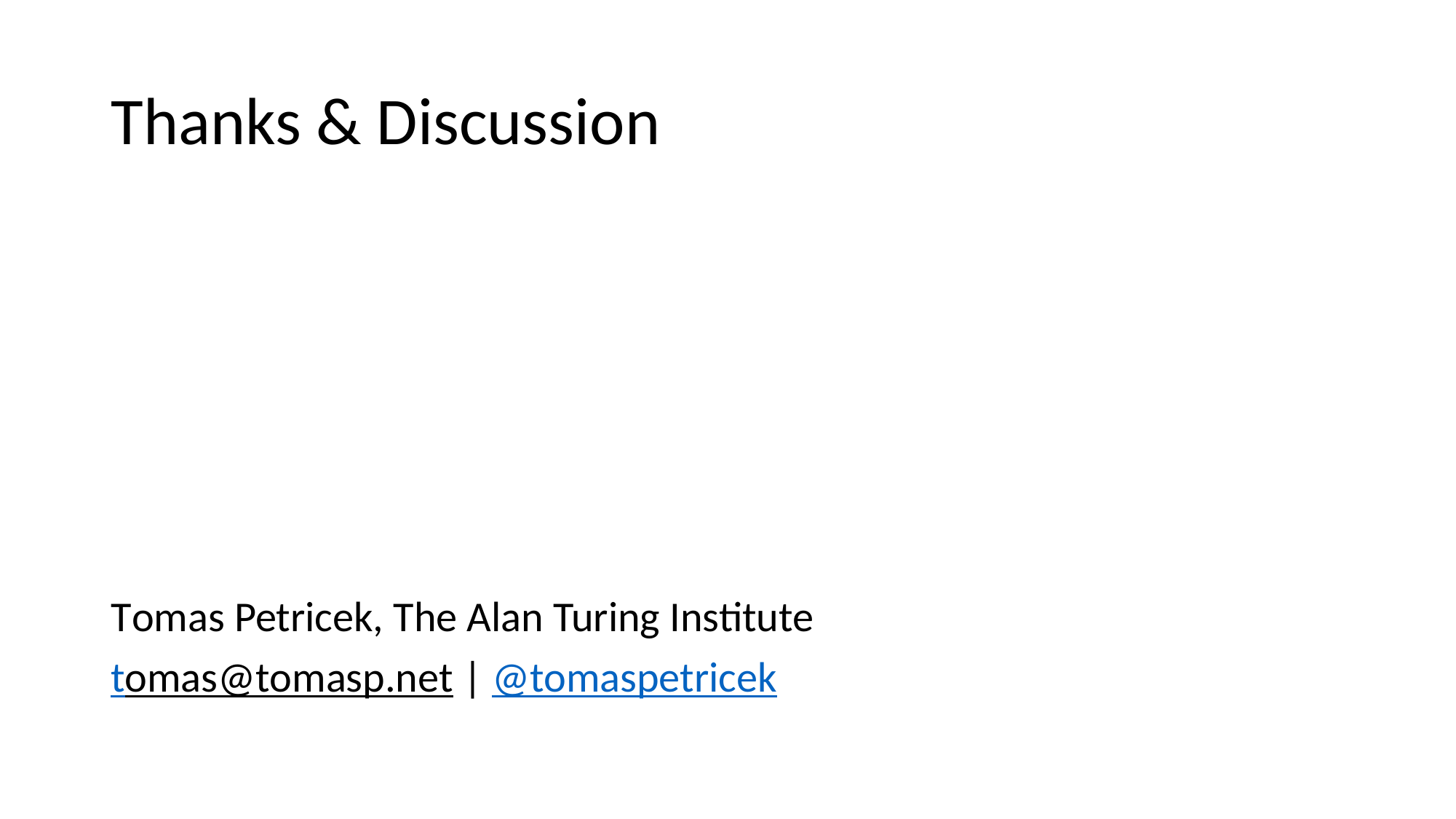

# Thanks & Discussion

Tomas Petricek, The Alan Turing Institute
tomas@tomasp.net | @tomaspetricek